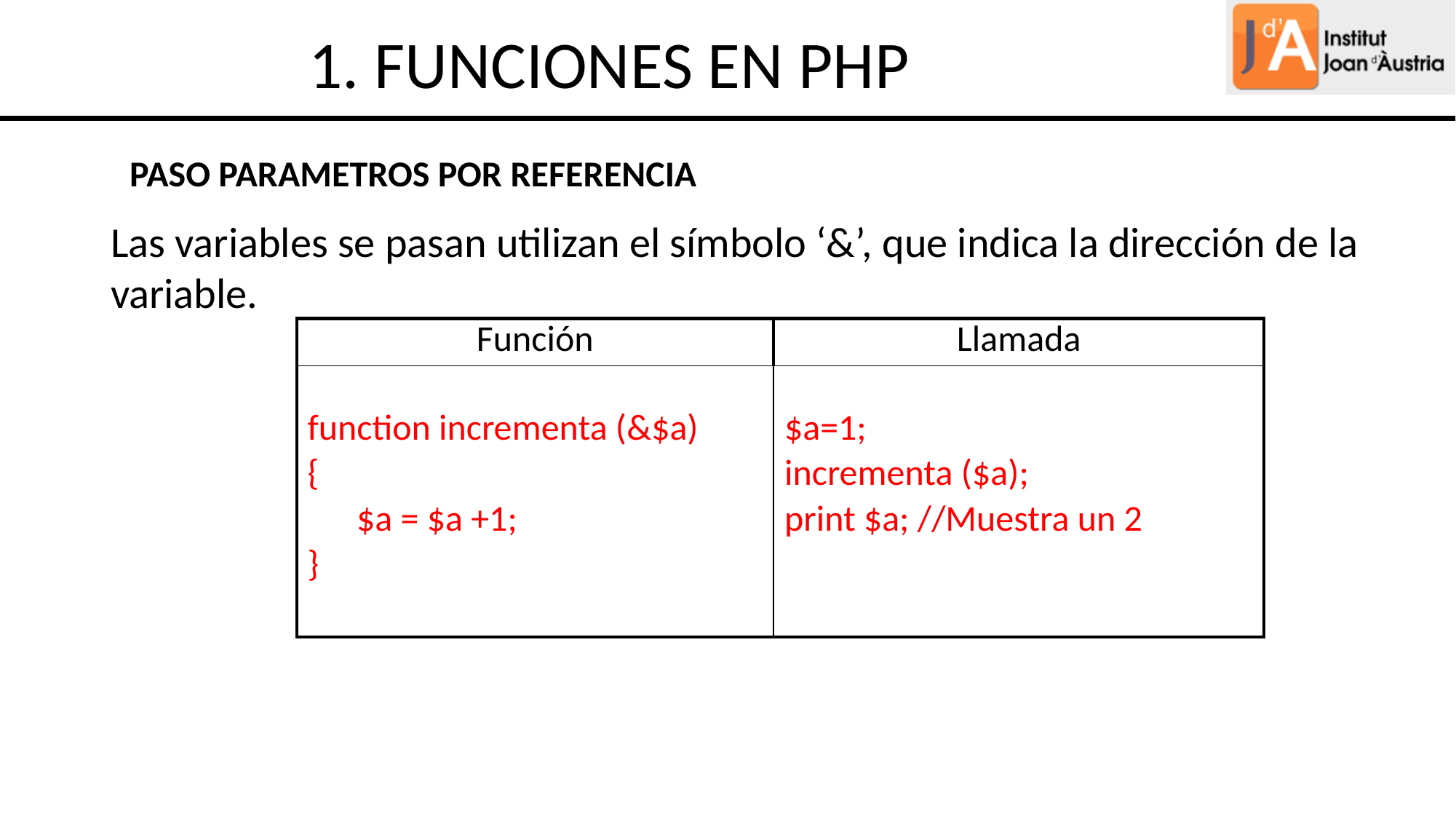

1. FUNCIONES EN PHP
PASO PARAMETROS POR REFERENCIA
Las variables se pasan utilizan el símbolo ‘&’, que indica la dirección de la variable.
| Función | Llamada |
| --- | --- |
| function incrementa (&$a) { $a = $a +1; } | $a=1; incrementa ($a); print $a; //Muestra un 2 |